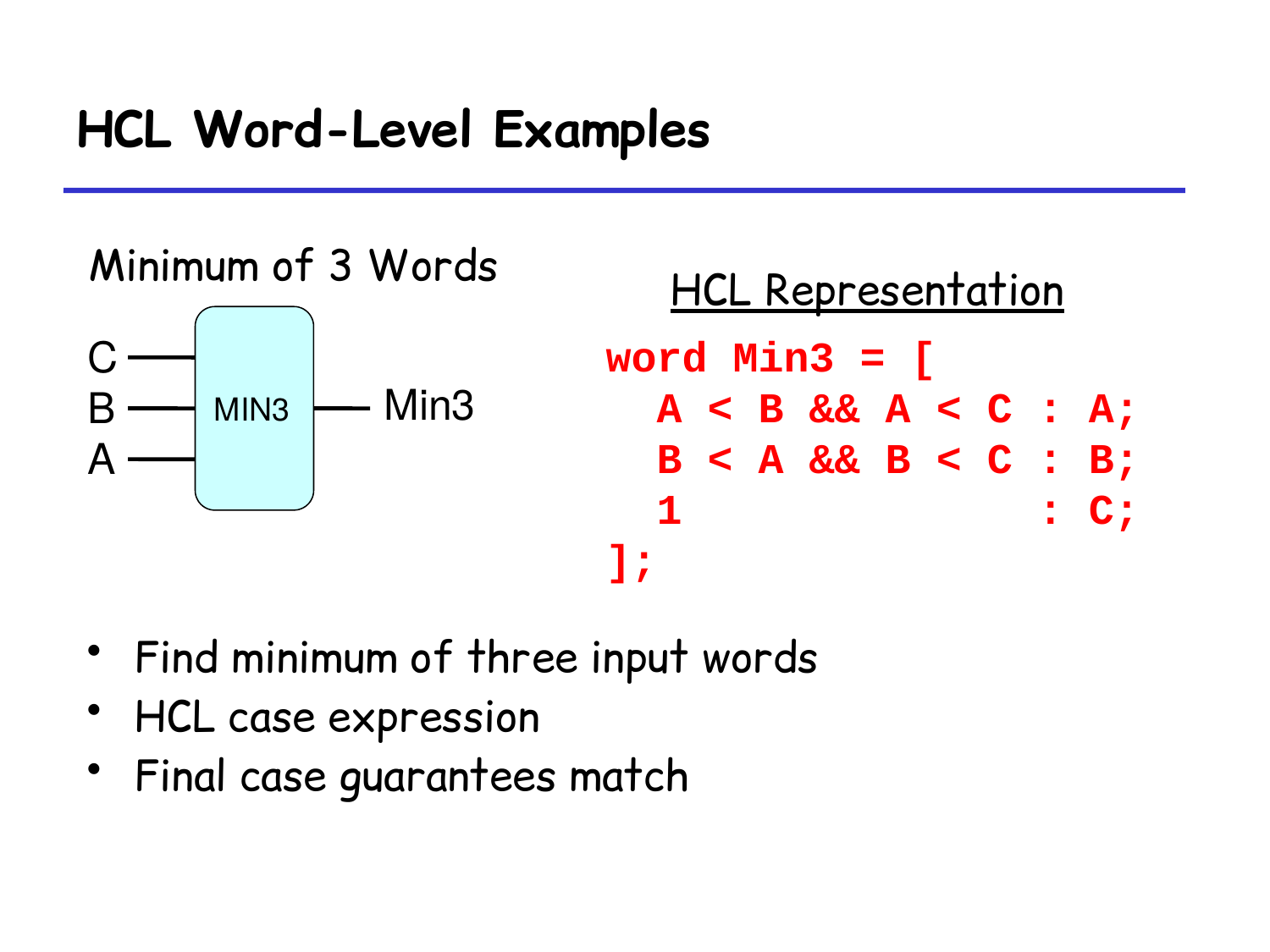

# HCL Word-Level Examples
Minimum of 3 Words
HCL Representation
MIN3
C

Min3
B

A

word Min3 = [
  A < B && A < C : A;
  B < A && B < C : B;
  1              : C;
];
Find minimum of three input words
HCL case expression
Final case guarantees match